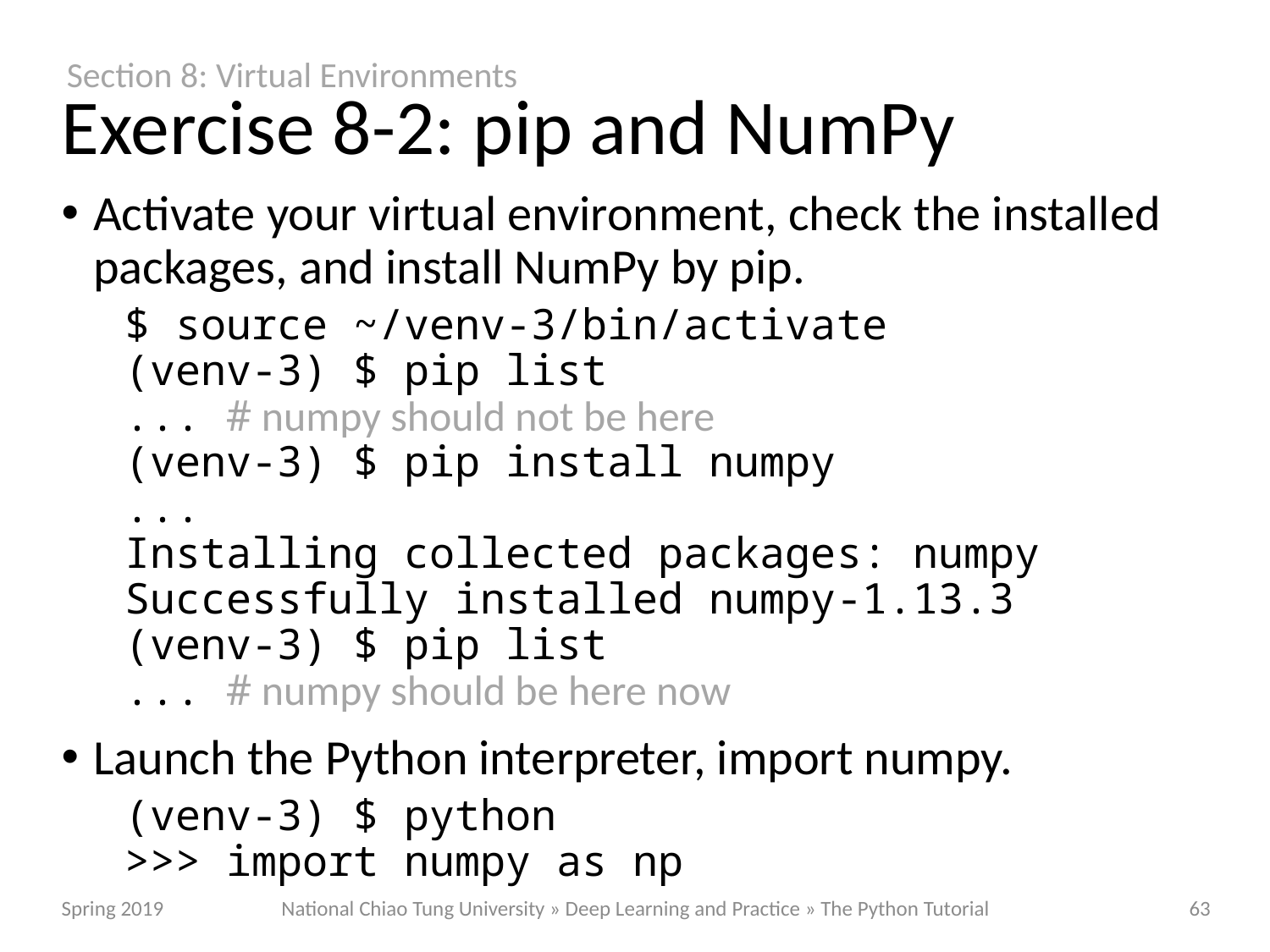

Section 8: Virtual Environments
# Exercise 8-2: pip and NumPy
Activate your virtual environment, check the installed packages, and install NumPy by pip.
$ source ~/venv-3/bin/activate
(venv-3) $ pip list
... # numpy should not be here
(venv-3) $ pip install numpy
...
Installing collected packages: numpy
Successfully installed numpy-1.13.3
(venv-3) $ pip list
... # numpy should be here now
Launch the Python interpreter, import numpy.
(venv-3) $ python
>>> import numpy as np

National Chiao Tung University » Deep Learning and Practice » The Python Tutorial
Spring 2019
63